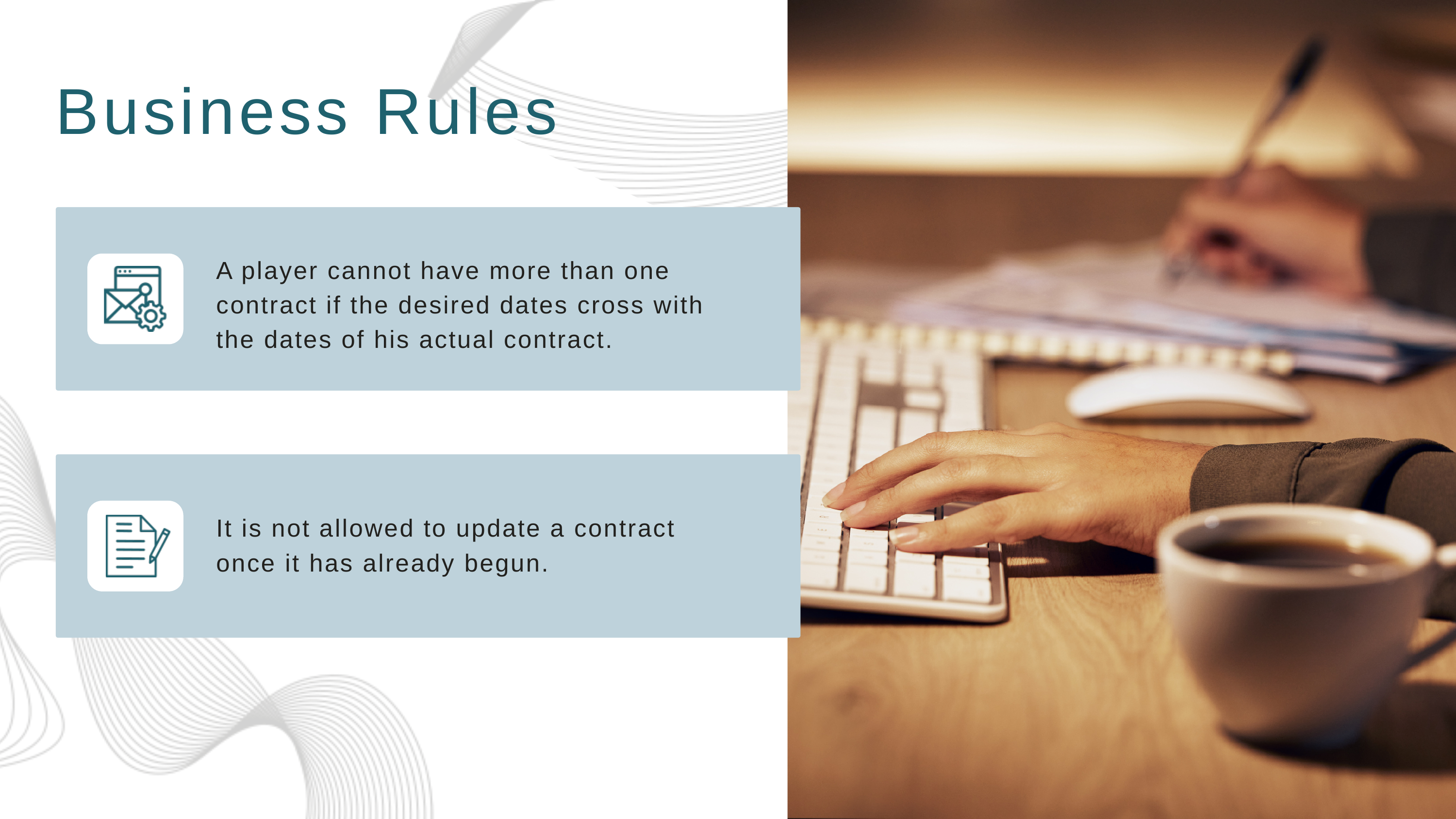

Business Rules

A player cannot have more than one contract if the desired dates cross with the dates of his actual contract.

It is not allowed to update a contract once it has already begun.